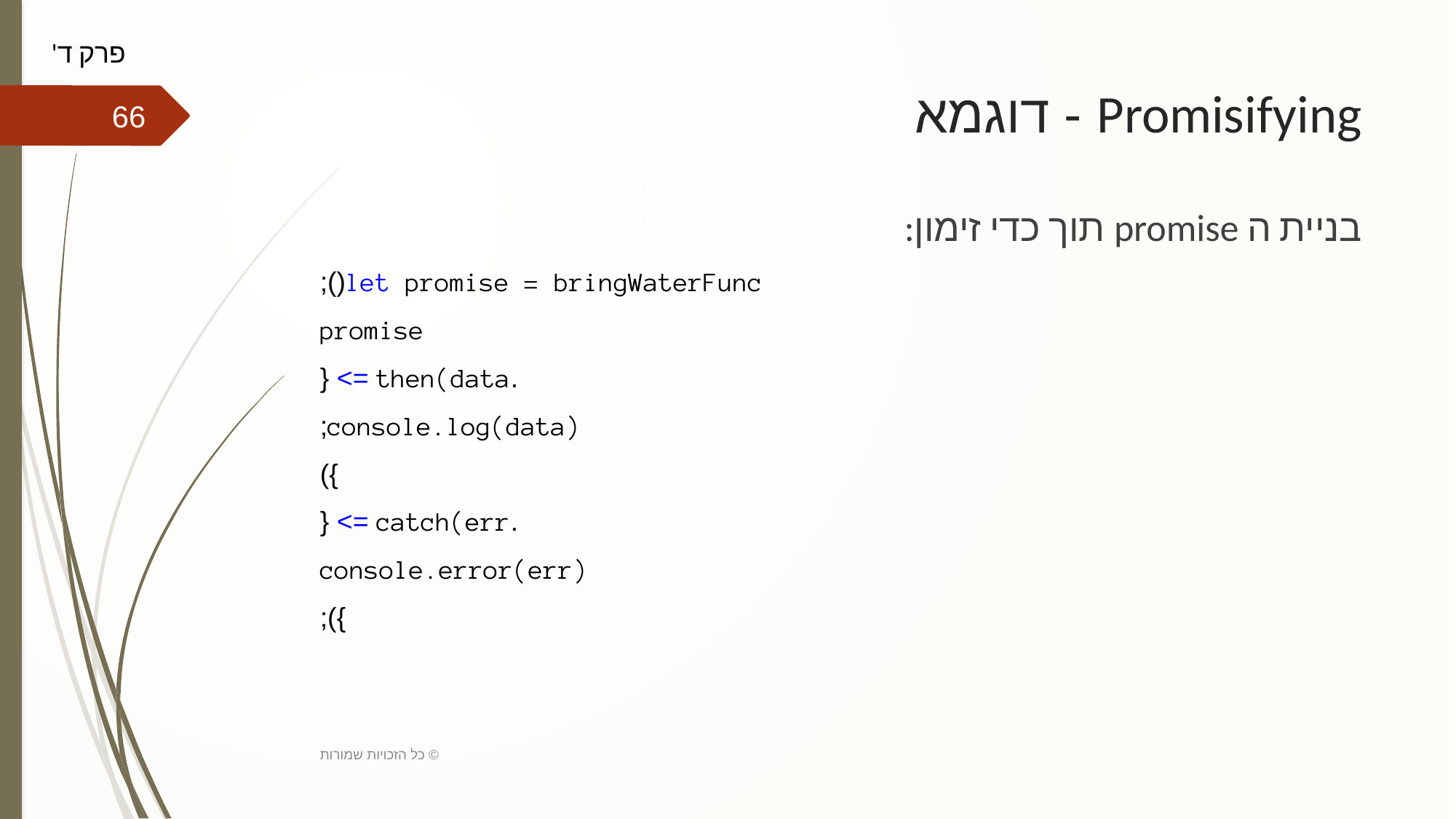

פרק ד'
# Promisifying - דוגמא
66

בניית ה promise תוך כדי זימון:
let promise = bringWaterFunc();
promise
    .then(data => {
        console.log(data);
    })
    .catch(err => {
        console.error(err)
    });

כל הזכויות שמורות ©